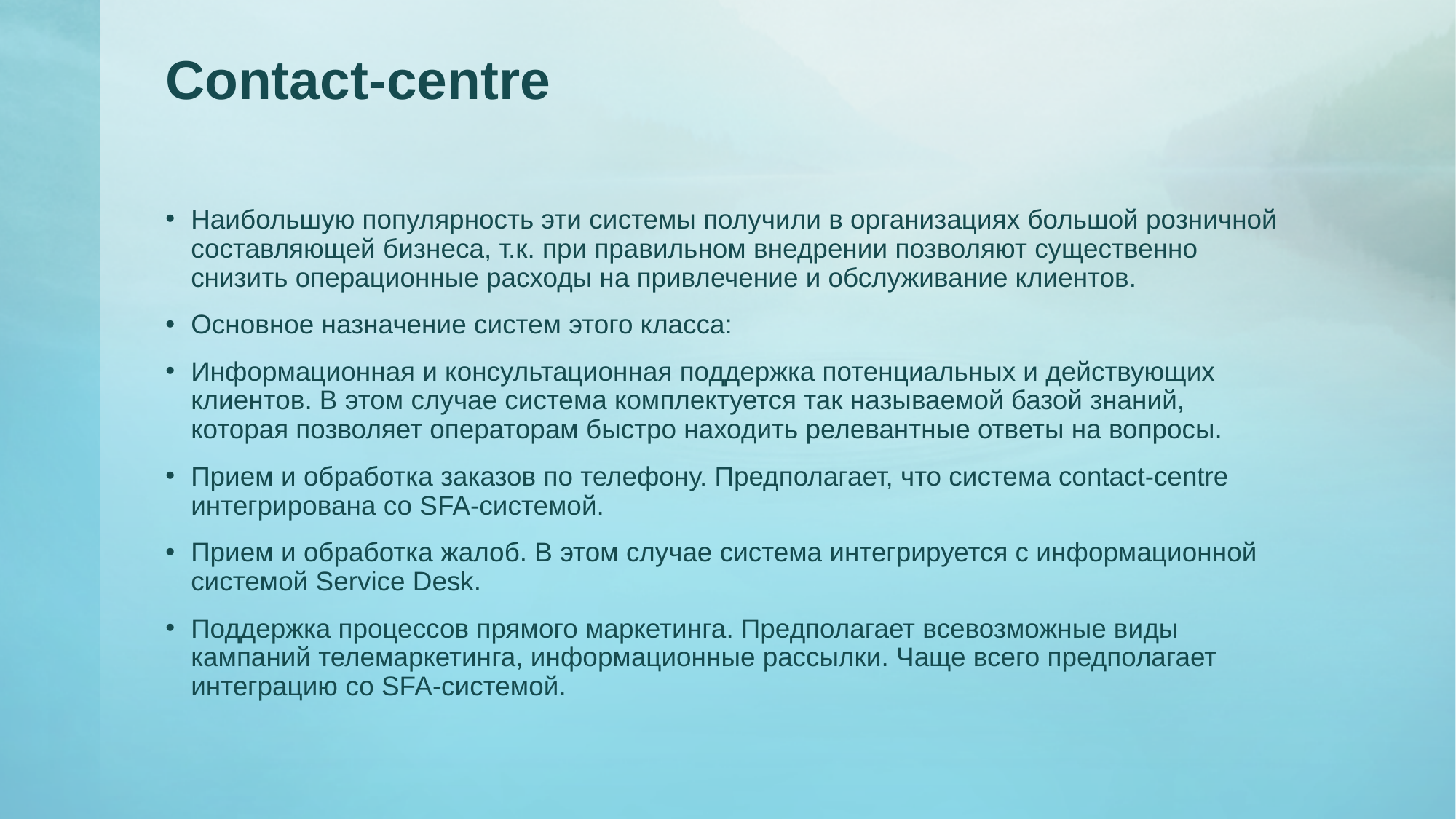

# Contact-centre
Наибольшую популярность эти системы получили в организациях большой розничной составляющей бизнеса, т.к. при правильном внедрении позволяют существенно снизить операционные расходы на привлечение и обслуживание клиентов.
Основное назначение систем этого класса:
Информационная и консультационная поддержка потенциальных и действующих клиентов. В этом случае система комплектуется так называемой базой знаний, которая позволяет операторам быстро находить релевантные ответы на вопросы.
Прием и обработка заказов по телефону. Предполагает, что система contact-centre интегрирована со SFA-системой.
Прием и обработка жалоб. В этом случае система интегрируется с информационной системой Service Desk.
Поддержка процессов прямого маркетинга. Предполагает всевозможные виды кампаний телемаркетинга, информационные рассылки. Чаще всего предполагает интеграцию со SFA-системой.